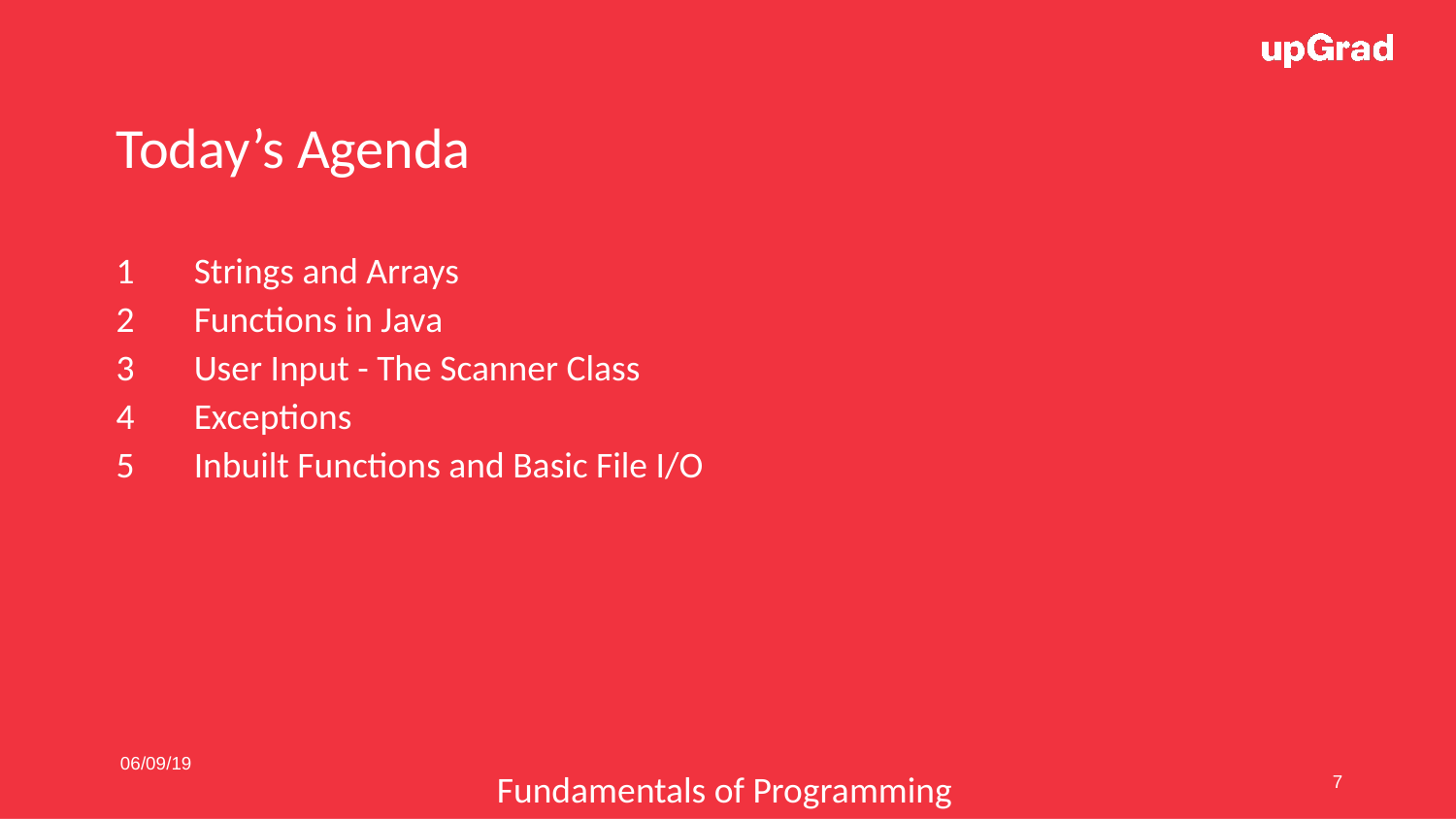

Today’s Agenda
1
Strings and Arrays
2
Functions in Java
3
User Input - The Scanner Class
4
Exceptions
5
Inbuilt Functions and Basic File I/O
06/09/19
7
Fundamentals of Programming